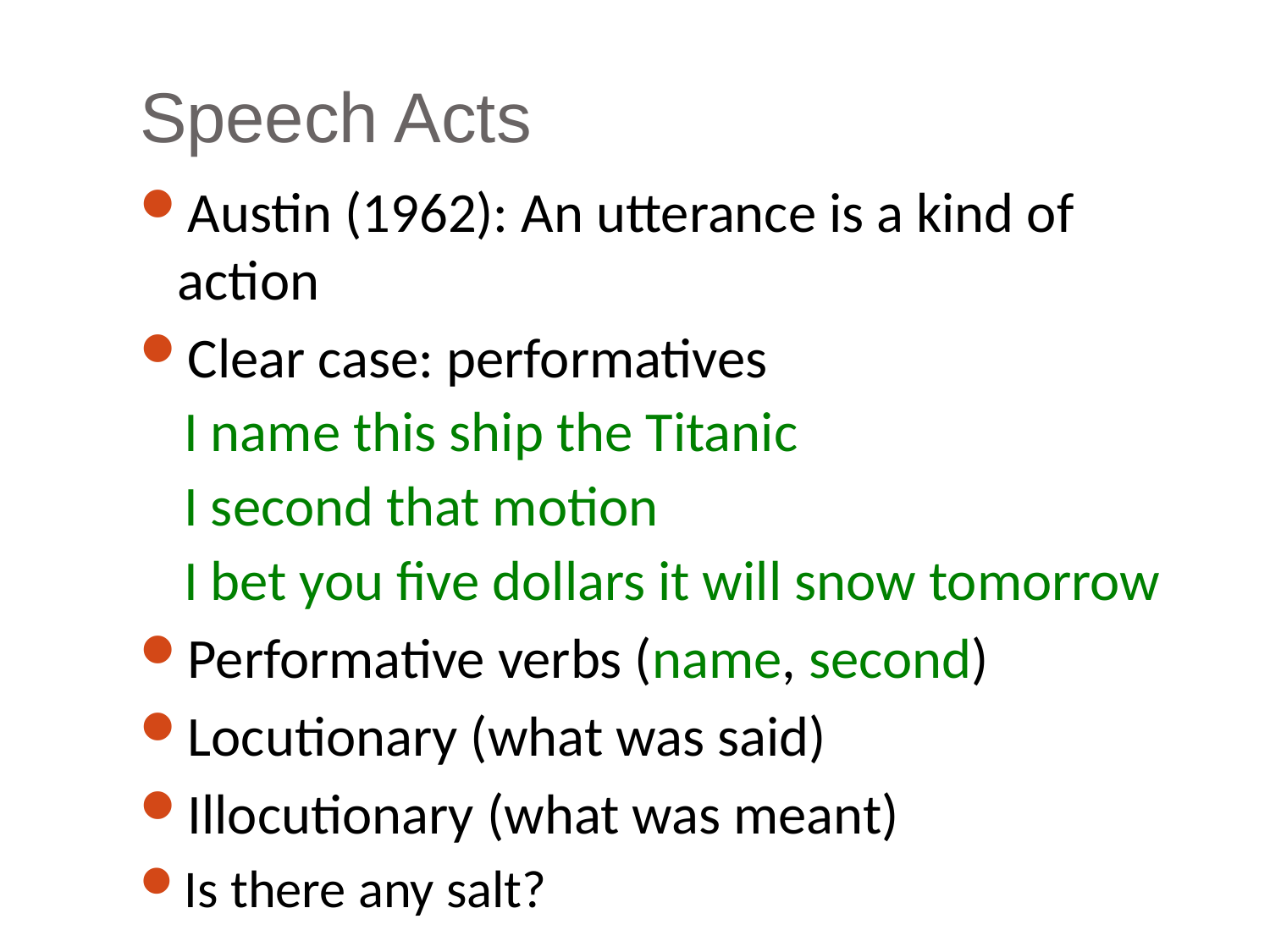

# Speech Acts
Austin (1962): An utterance is a kind of action
Clear case: performatives
I name this ship the Titanic
I second that motion
I bet you five dollars it will snow tomorrow
Performative verbs (name, second)
Locutionary (what was said)
Illocutionary (what was meant)
Is there any salt?